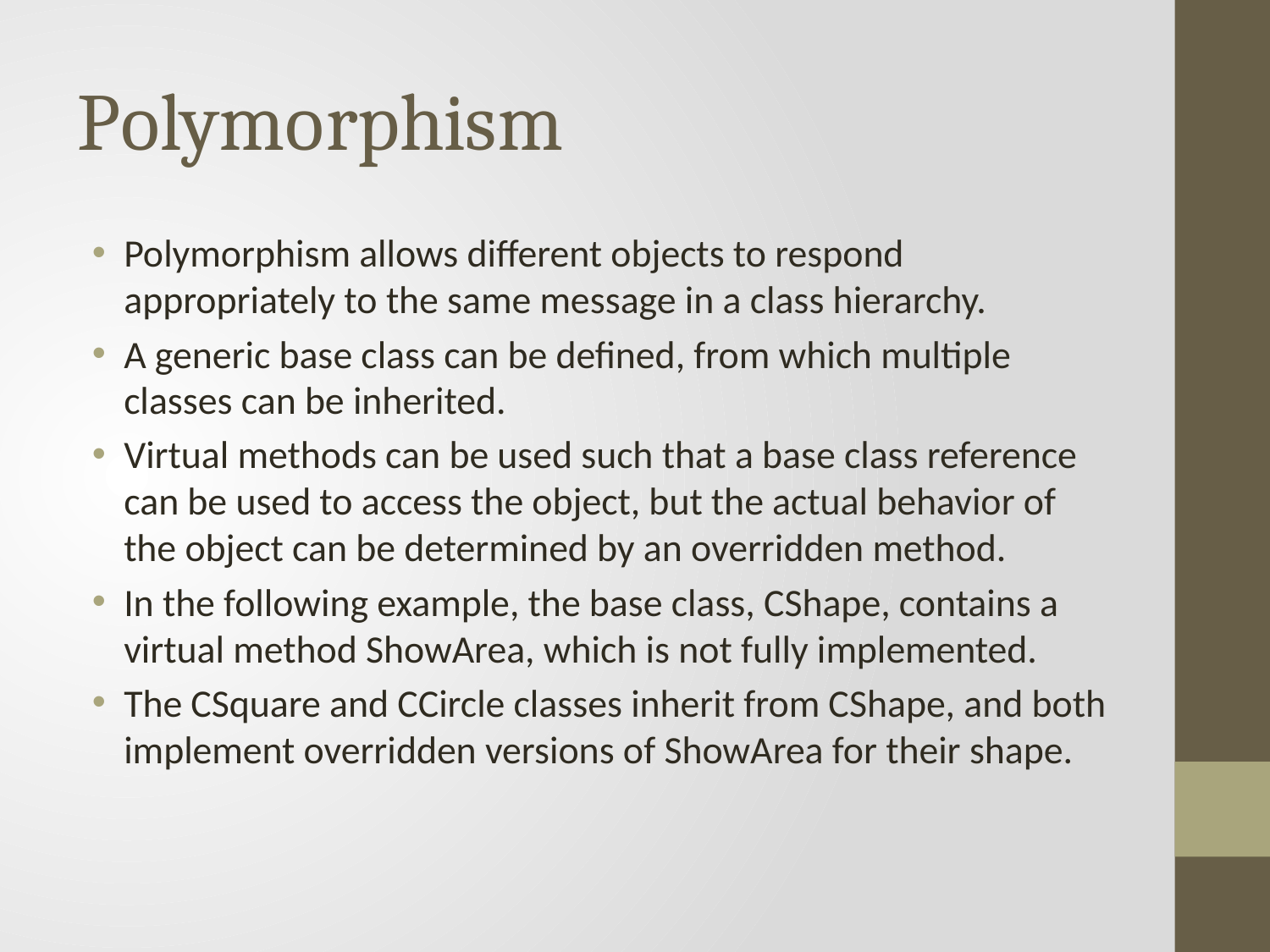

# Polymorphism
Polymorphism allows different objects to respond appropriately to the same message in a class hierarchy.
A generic base class can be defined, from which multiple classes can be inherited.
Virtual methods can be used such that a base class reference can be used to access the object, but the actual behavior of the object can be determined by an overridden method.
In the following example, the base class, CShape, contains a virtual method ShowArea, which is not fully implemented.
The CSquare and CCircle classes inherit from CShape, and both implement overridden versions of ShowArea for their shape.